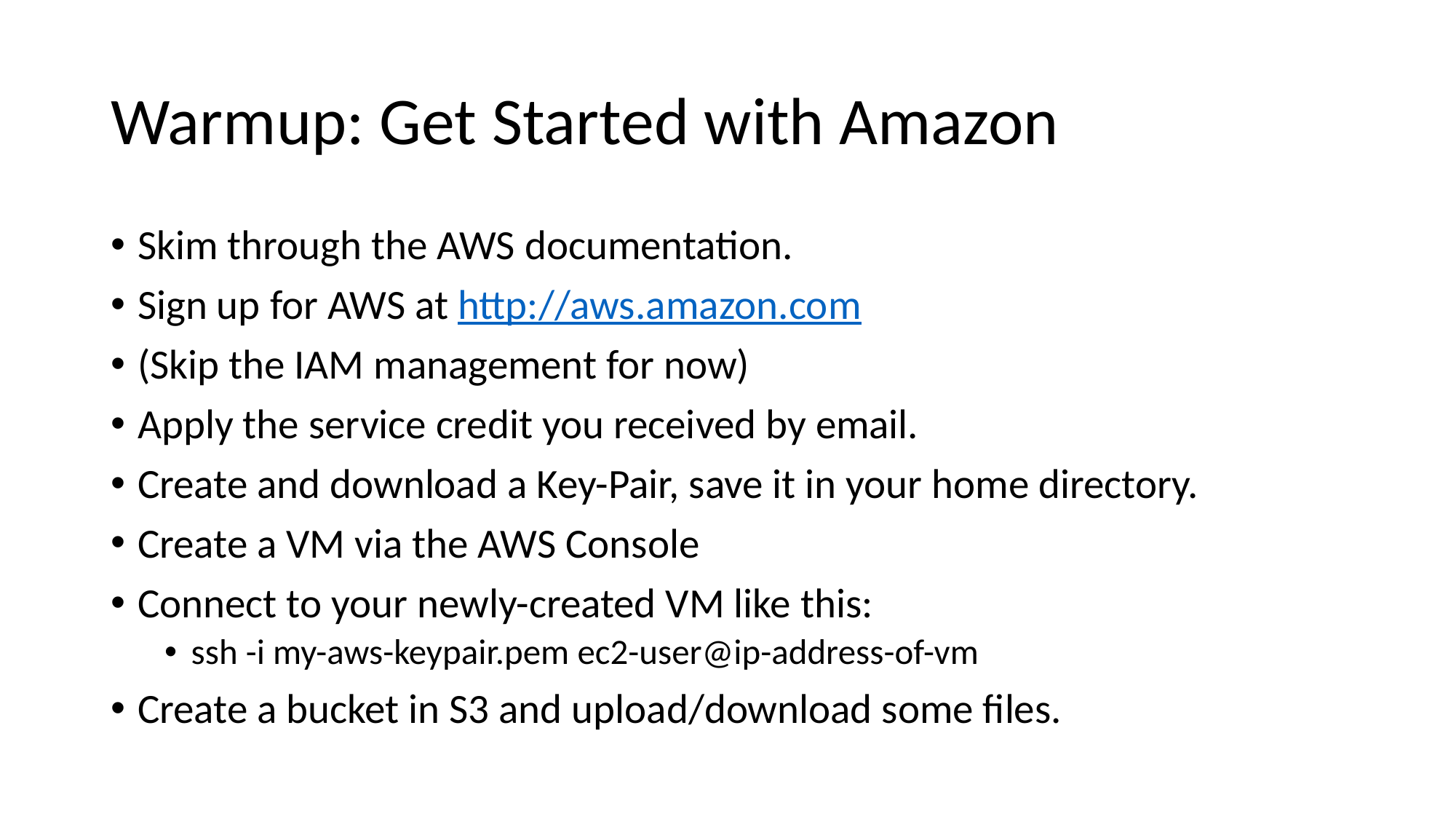

# Warmup: Get Started with Amazon
Skim through the AWS documentation.
Sign up for AWS at http://aws.amazon.com
(Skip the IAM management for now)
Apply the service credit you received by email.
Create and download a Key-Pair, save it in your home directory.
Create a VM via the AWS Console
Connect to your newly-created VM like this:
ssh -i my-aws-keypair.pem ec2-user@ip-address-of-vm
Create a bucket in S3 and upload/download some files.